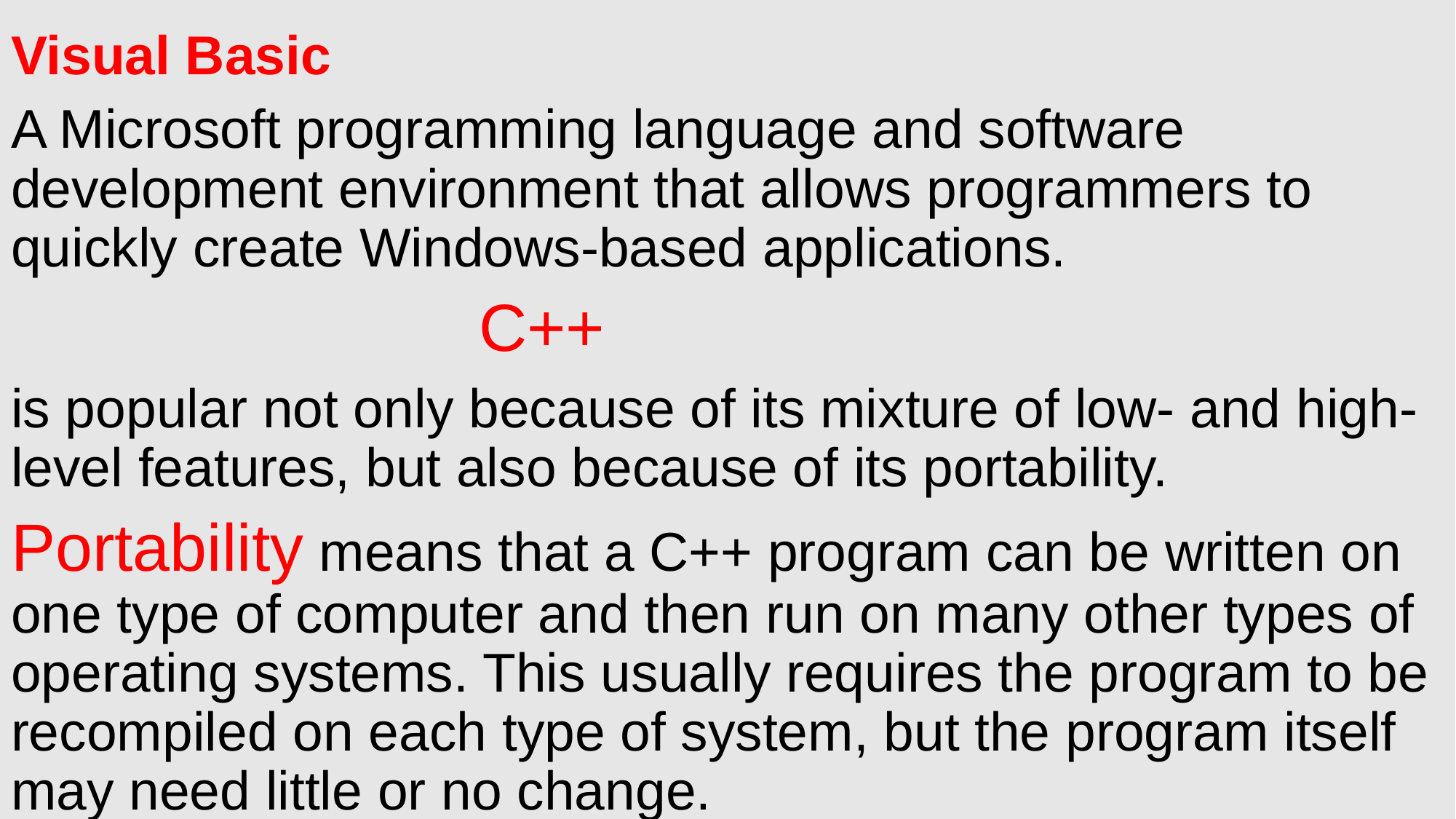

Visual Basic
A Microsoft programming language and software development environment that allows programmers to quickly create Windows-based applications.
                               C++
is popular not only because of its mixture of low- and high-level features, but also because of its portability.
Portability means that a C++ program can be written on one type of computer and then run on many other types of operating systems. This usually requires the program to be recompiled on each type of system, but the program itself may need little or no change.